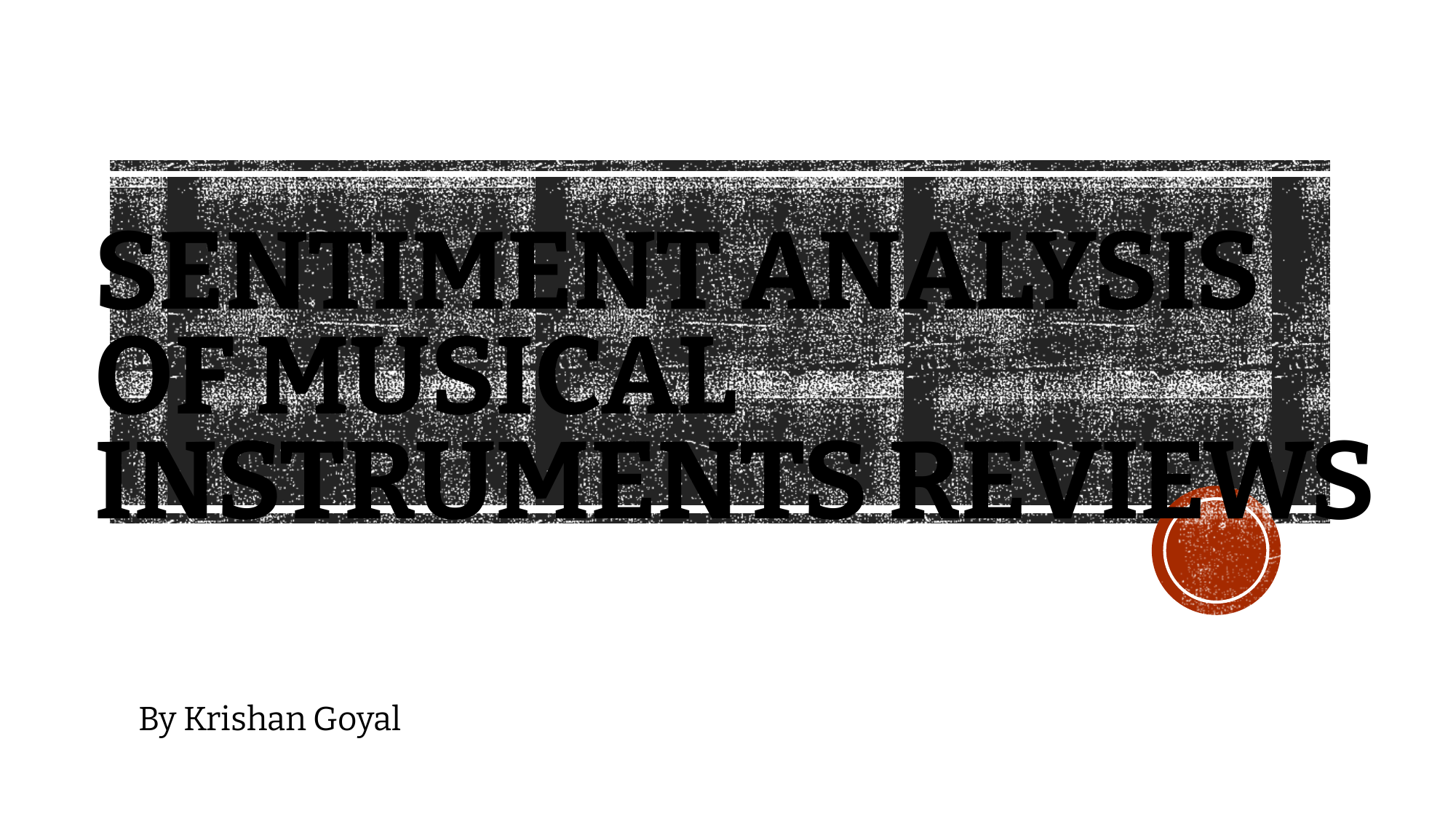

# Sentiment Analysis of Musical Instruments Reviews
By Krishan Goyal